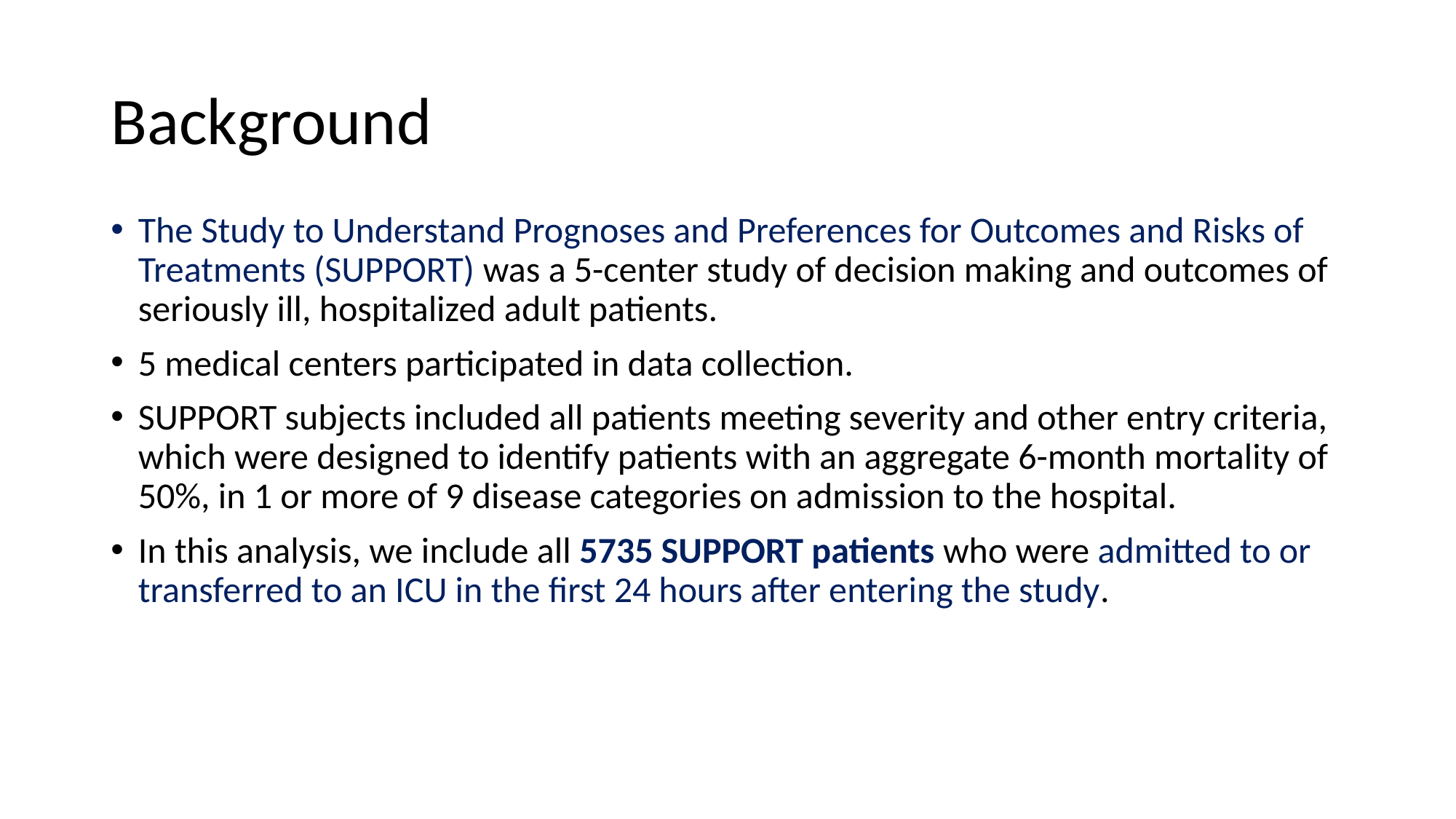

# Background
The Study to Understand Prognoses and Preferences for Outcomes and Risks of Treatments (SUPPORT) was a 5-center study of decision making and outcomes of seriously ill, hospitalized adult patients.
5 medical centers participated in data collection.
SUPPORT subjects included all patients meeting severity and other entry criteria, which were designed to identify patients with an aggregate 6-month mortality of 50%, in 1 or more of 9 disease categories on admission to the hospital.
In this analysis, we include all 5735 SUPPORT patients who were admitted to or transferred to an ICU in the first 24 hours after entering the study.